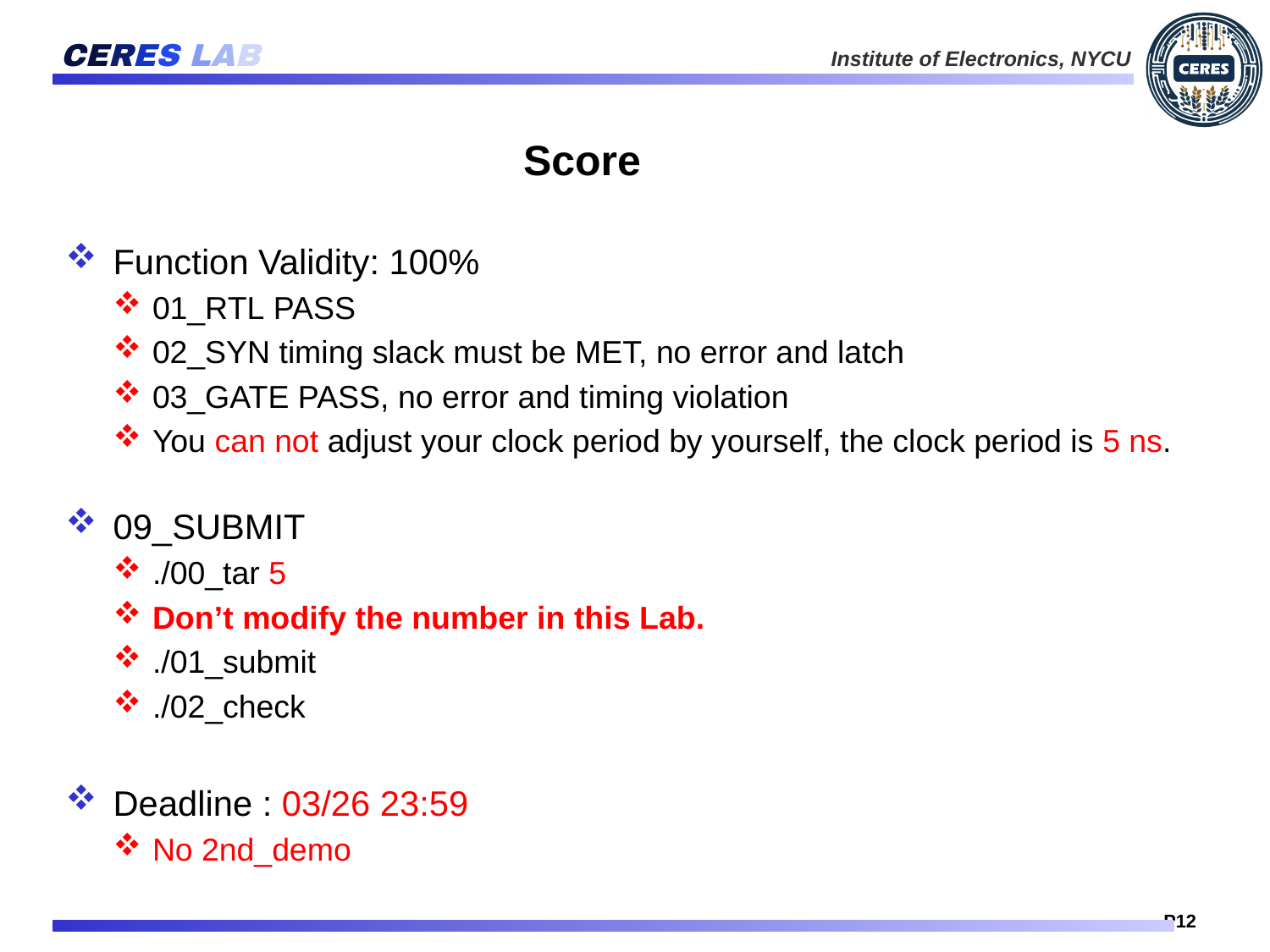

# Score
Function Validity: 100%
01_RTL PASS
02_SYN timing slack must be MET, no error and latch
03_GATE PASS, no error and timing violation
You can not adjust your clock period by yourself, the clock period is 5 ns.
09_SUBMIT
./00_tar 5
Don’t modify the number in this Lab.
./01_submit
./02_check

Deadline : 03/26 23:59
No 2nd_demo